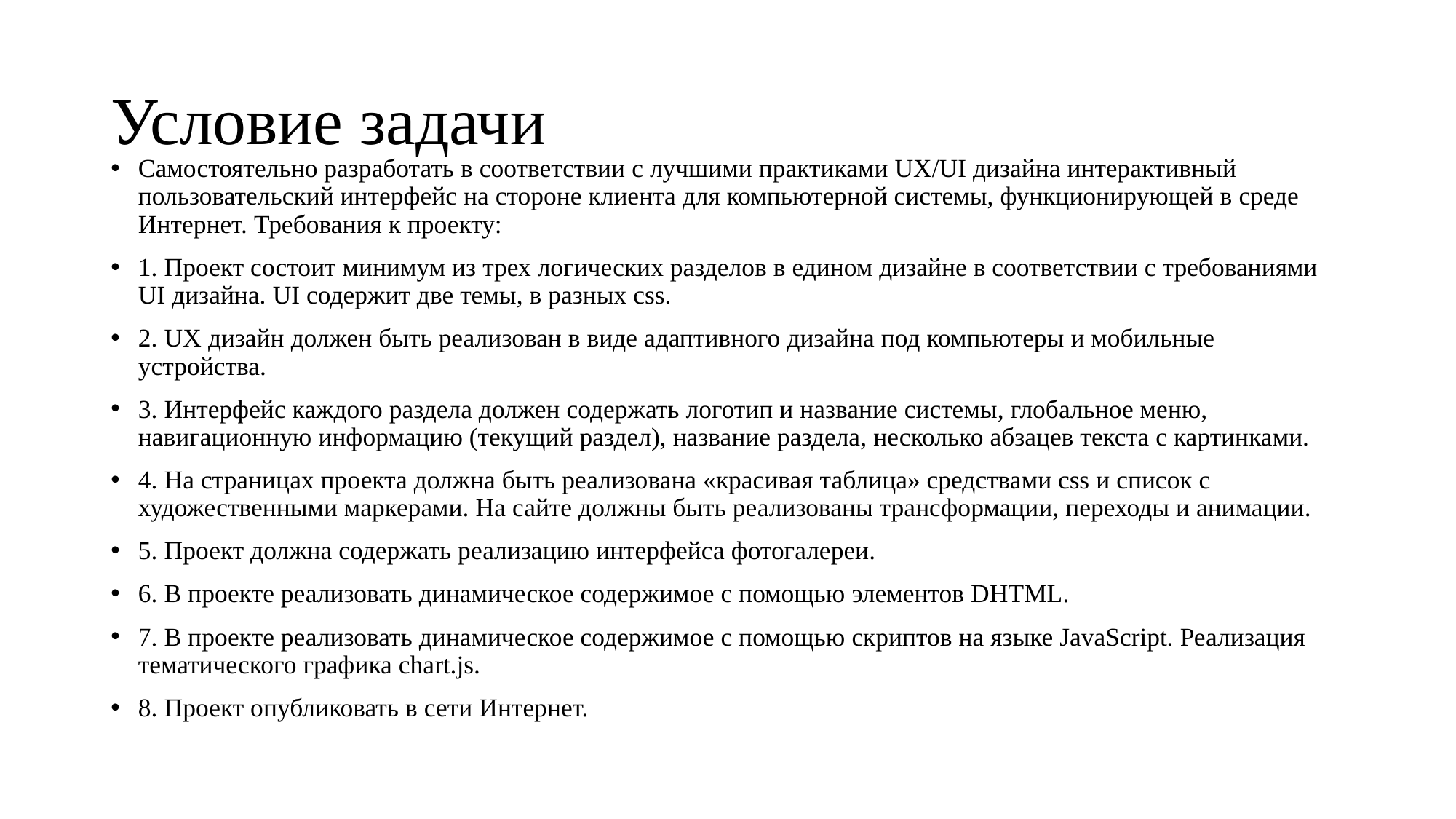

# Условие задачи
Самостоятельно разработать в соответствии с лучшими практиками UX/UI дизайна интерактивный пользовательский интерфейс на стороне клиента для компьютерной системы, функционирующей в среде Интернет. Требования к проекту:
1. Проект состоит минимум из трех логических разделов в едином дизайне в соответствии с требованиями UI дизайна. UI содержит две темы, в разных css.
2. UX дизайн должен быть реализован в виде адаптивного дизайна под компьютеры и мобильные устройства.
3. Интерфейс каждого раздела должен содержать логотип и название системы, глобальное меню, навигационную информацию (текущий раздел), название раздела, несколько абзацев текста с картинками.
4. На страницах проекта должна быть реализована «красивая таблица» средствами css и список с художественными маркерами. На сайте должны быть реализованы трансформации, переходы и анимации.
5. Проект должна содержать реализацию интерфейса фотогалереи.
6. В проекте реализовать динамическое содержимое с помощью элементов DHTML.
7. В проекте реализовать динамическое содержимое с помощью скриптов на языке JavaScript. Реализация тематического графика chart.js.
8. Проект опубликовать в сети Интернет.